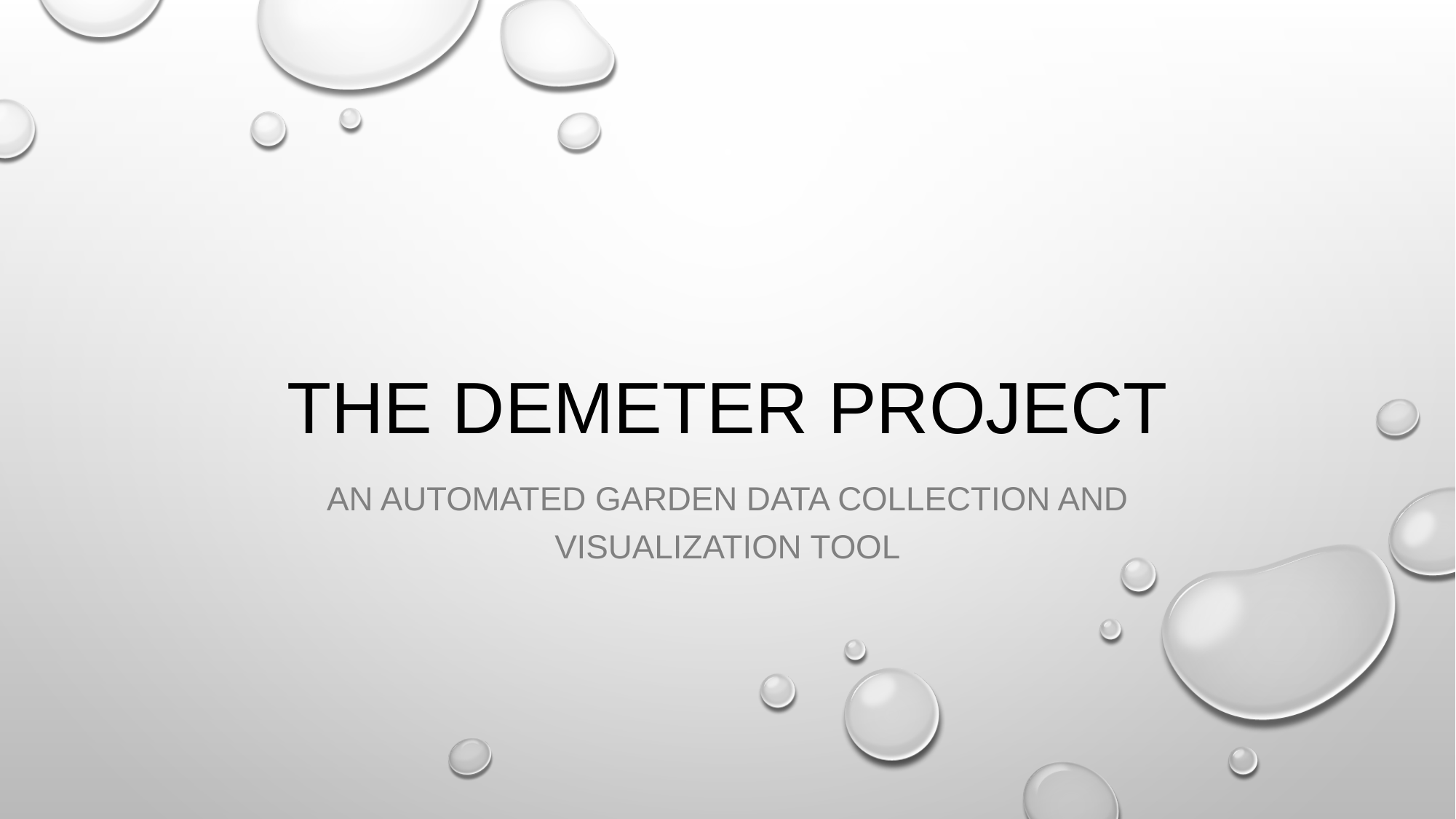

# The Demeter Project
An automated garden data collection and visualization tool